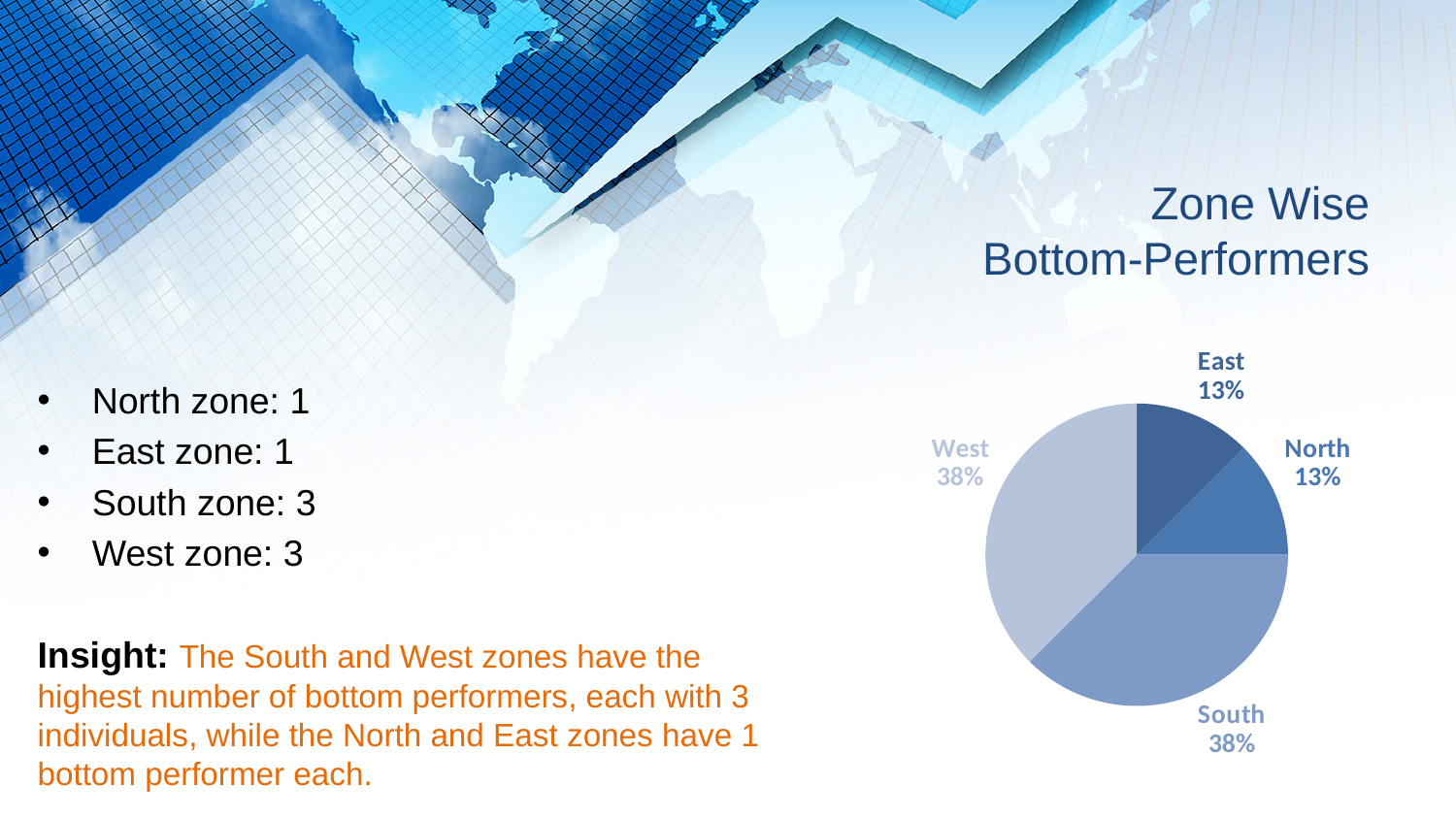

# Zone Wise Bottom-Performers

### Chart

| Category | Bottom Performer |
|---|---|
| East | 1.0 |
| North | 1.0 |
| South | 3.0 |
| West | 3.0 |
North zone: 1
East zone: 1
South zone: 3
West zone: 3

Insight: The South and West zones have the highest number of bottom performers, each with 3 individuals, while the North and East zones have 1 bottom performer each.